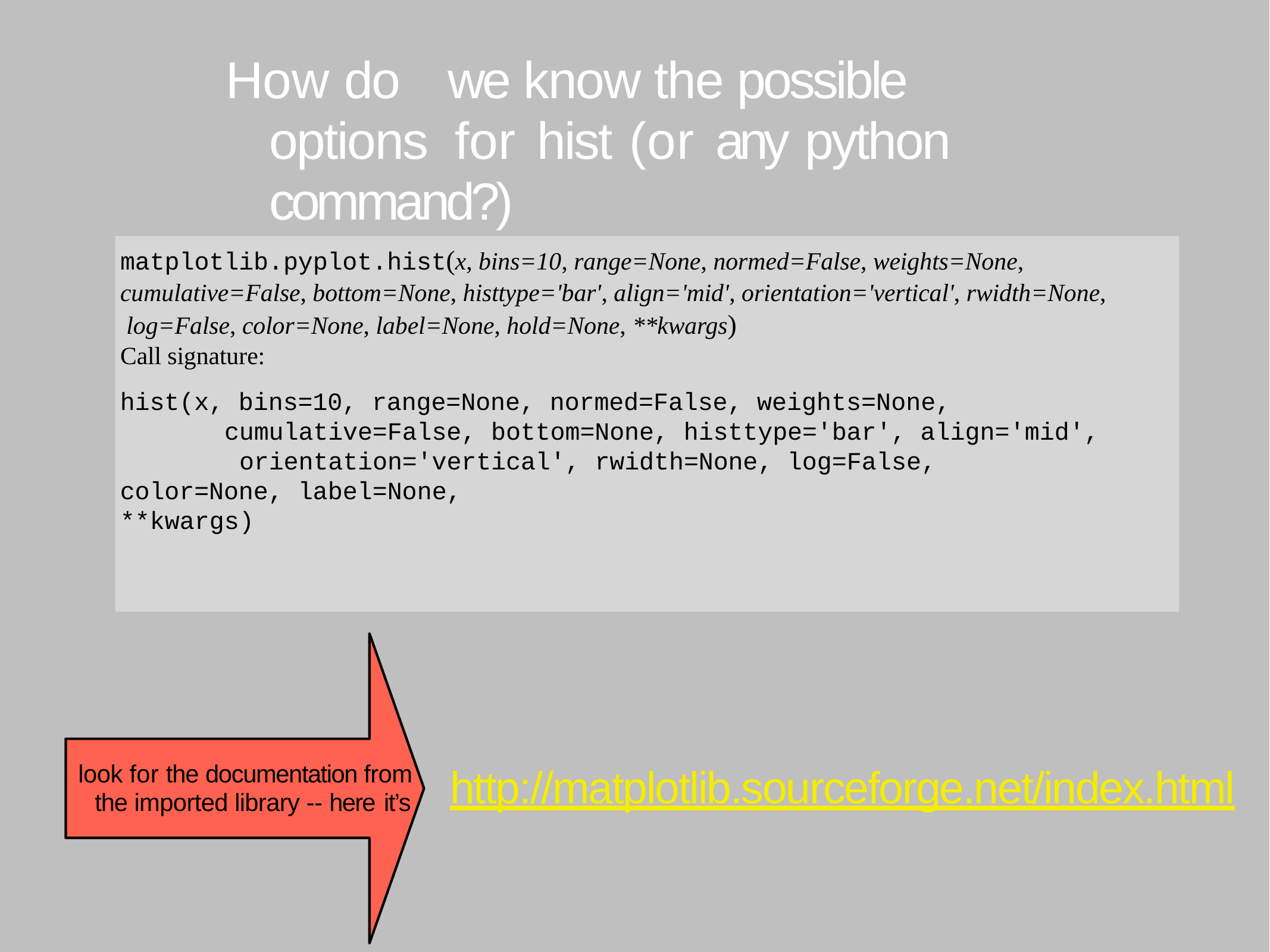

# How do	we know the possible options  for	hist (or	any	python command?)

matplotlib.pyplot.hist(x, bins=10, range=None, normed=False, weights=None,  cumulative=False, bottom=None, histtype='bar', align='mid', orientation='vertical', rwidth=None,  log=False, color=None, label=None, hold=None, **kwargs)
Call signature:
hist(x, bins=10, range=None, normed=False, weights=None,  cumulative=False, bottom=None, histtype='bar', align='mid',  orientation='vertical', rwidth=None, log=False,
color=None, label=None,
**kwargs)

look for the documentation from  the imported library -- here it’s
http://matplotlib.sourceforge.net/index.html